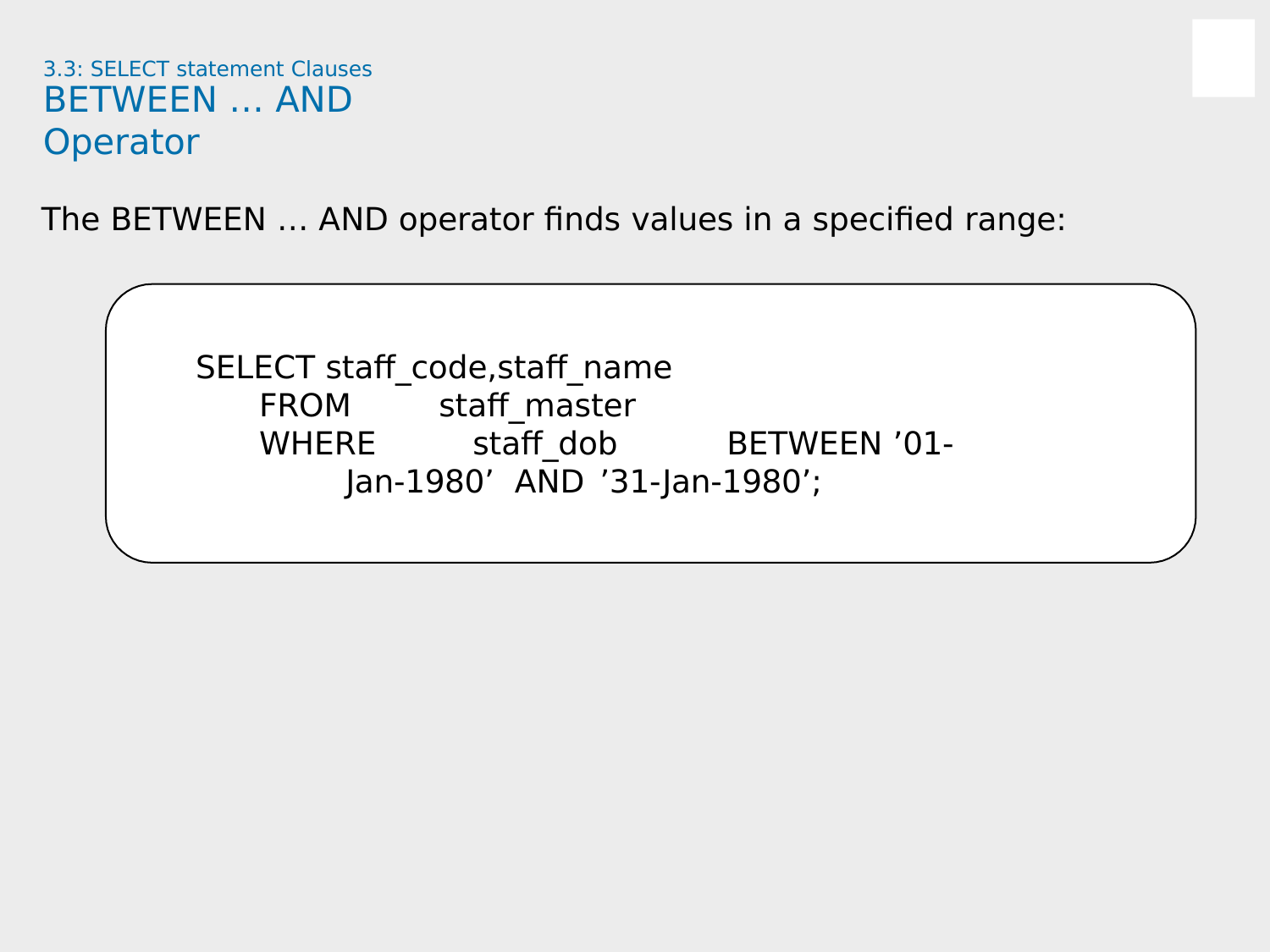

3.3: SELECT statement Clauses
# BETWEEN … AND Operator
The BETWEEN … AND operator finds values in a specified range:

SELECT staff_code,staff_name
FROM	staff_master
WHERE	staff_dob	BETWEEN ’01-Jan-1980’  AND	’31-Jan-1980’;